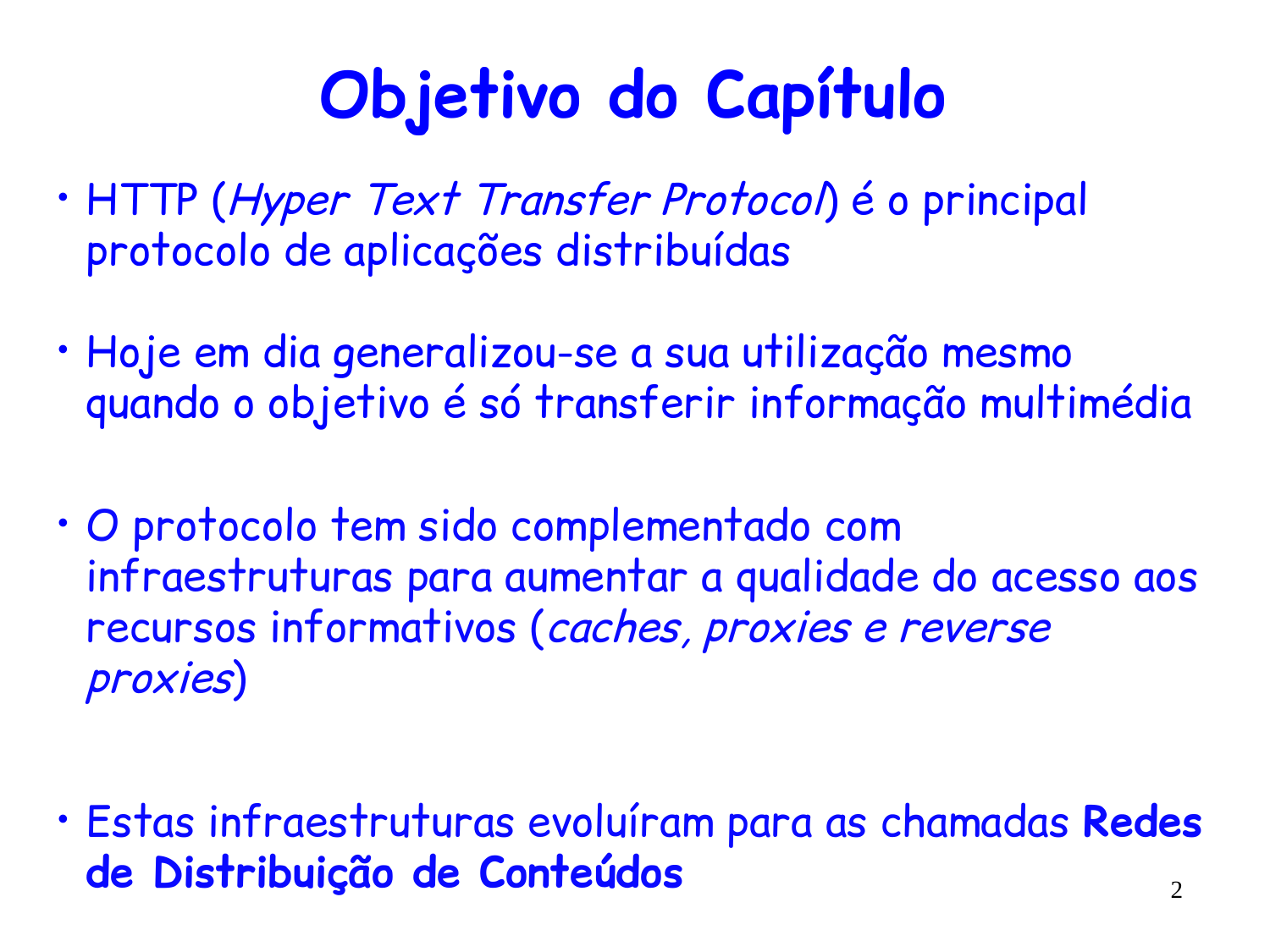

# Objetivo do Capítulo
HTTP (Hyper Text Transfer Protocol) é o principal protocolo de aplicações distribuídas

Hoje em dia generalizou-se a sua utilização mesmo quando o objetivo é só transferir informação multimédia

O protocolo tem sido complementado com infraestruturas para aumentar a qualidade do acesso aos recursos informativos (caches, proxies e reverse proxies)

Estas infraestruturas evoluíram para as chamadas Redes de Distribuição de Conteúdos

2